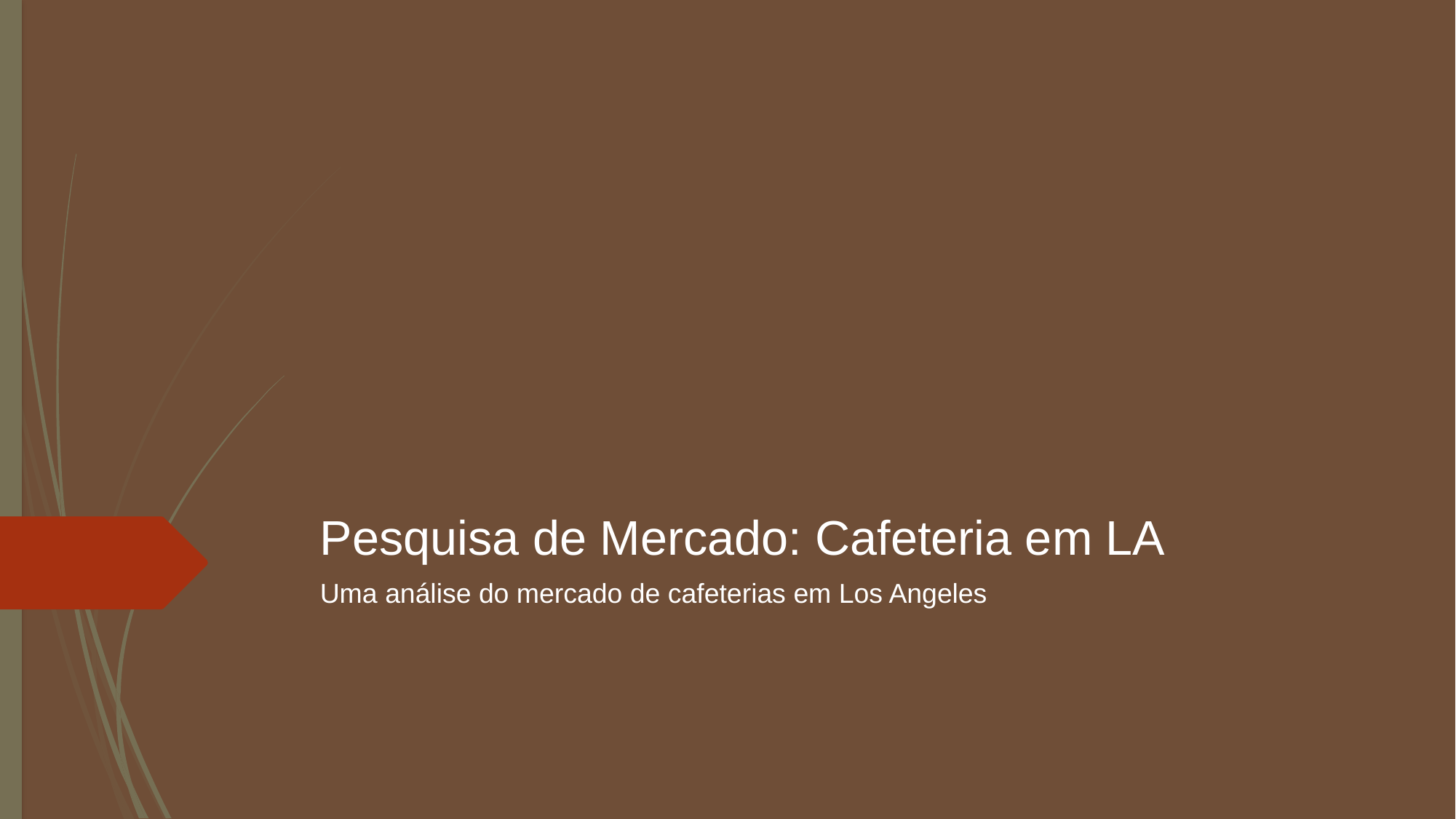

# Pesquisa de Mercado: Cafeteria em LA
Uma análise do mercado de cafeterias em Los Angeles